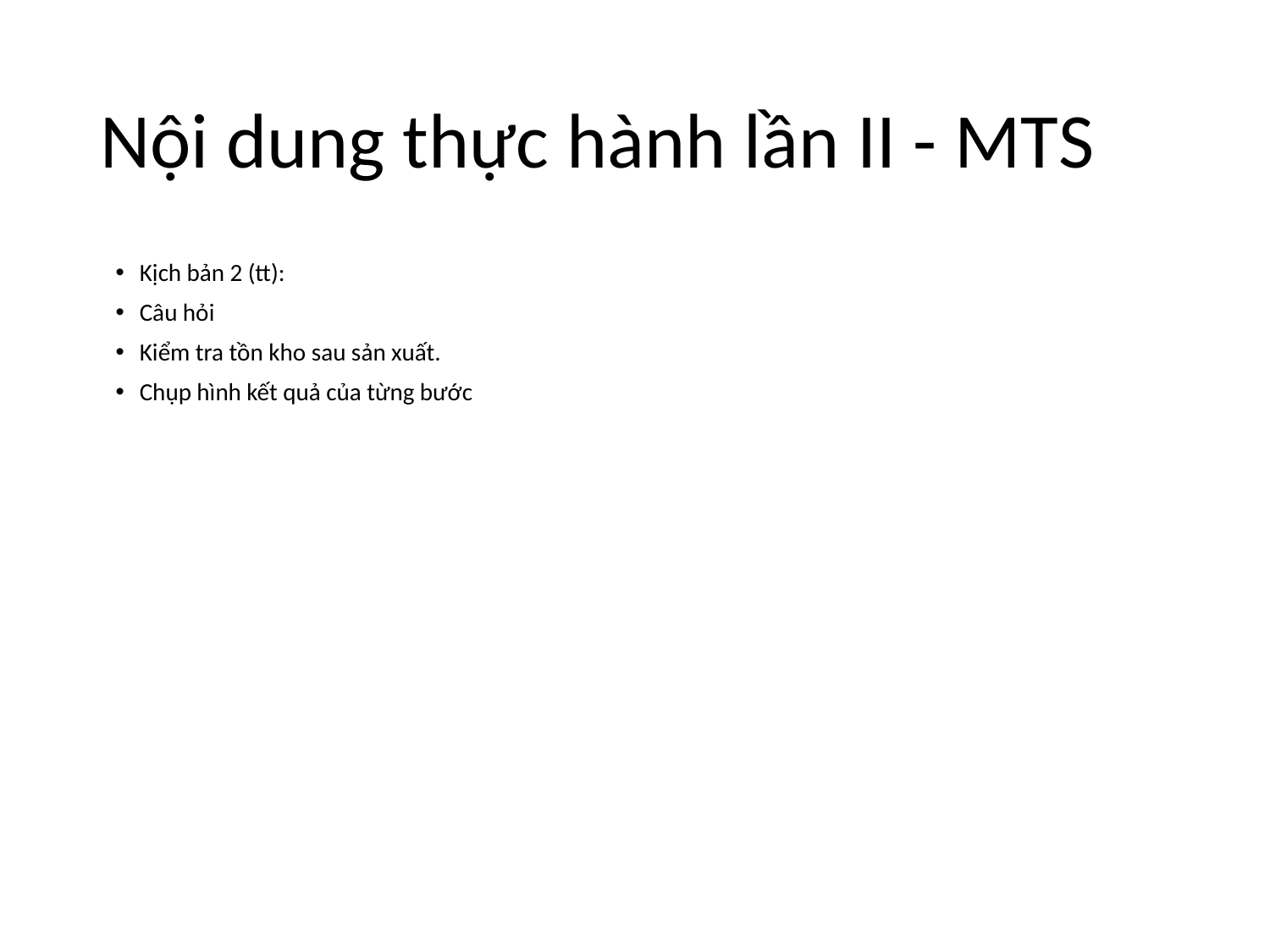

# Nội dung thực hành lần II - MTS
Kịch bản 2 (tt):
Câu hỏi
Kiểm tra tồn kho sau sản xuất.
Chụp hình kết quả của từng bước